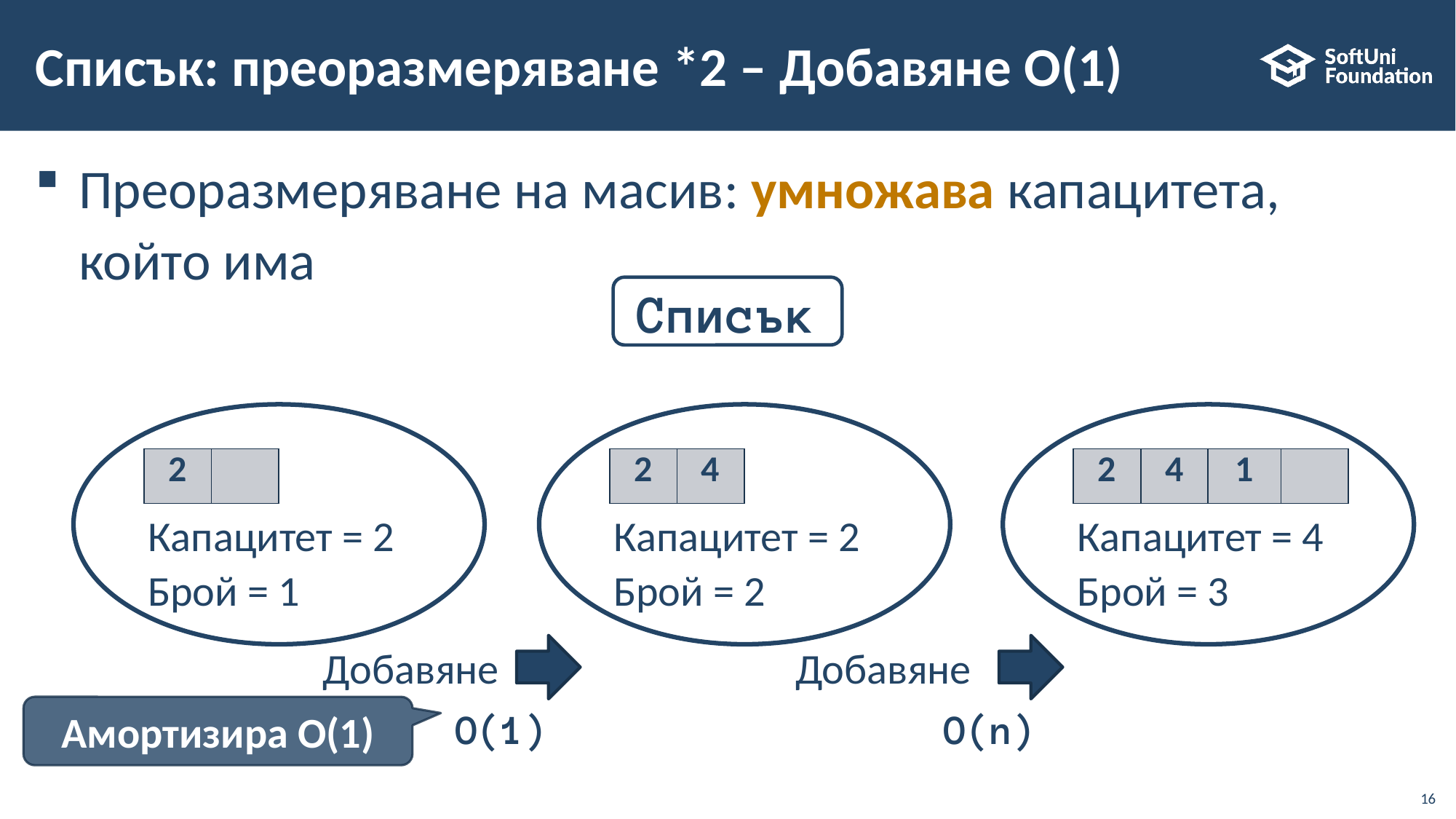

# Списък: преоразмеряване *2 – Добавяне O(1)
Преоразмеряване на масив: умножава капацитета, който има
Списък

| 2 |  |
| --- | --- |
| 2 | 4 |
| --- | --- |
| 2 | 4 | 1 |  |
| --- | --- | --- | --- |
Капацитет = 2
Капацитет = 2
Капацитет = 4
Брой = 1
Брой = 2
Брой = 3

Добавяне
Добавяне
Амортизира O(1)
O(1)
O(n)
16